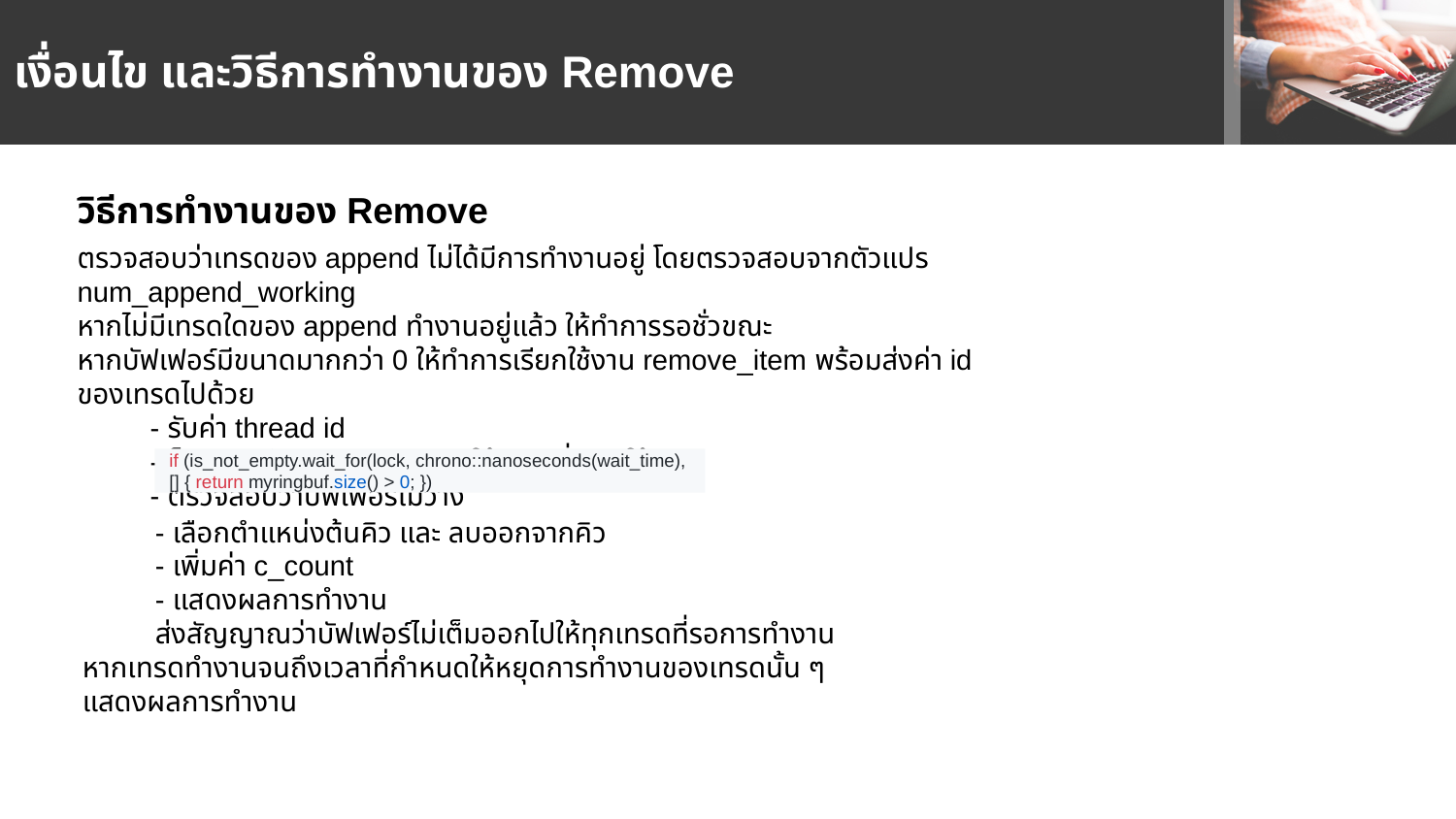

# เงื่อนไข และวิธีการทำงานของ Remove
วิธีการทำงานของ Remove
ตรวจสอบว่าเทรดของ append ไม่ได้มีการทำงานอยู่ โดยตรวจสอบจากตัวแปร num_append_working
หากไม่มีเทรดใดของ append ทำงานอยู่แล้ว ให้ทำการรอชั่วขณะ
หากบัฟเฟอร์มีขนาดมากกว่า 0 ให้ทำการเรียกใช้งาน remove_item พร้อมส่งค่า id ของเทรดไปด้วย
- รับค่า thread id
- ล็อกการทำงานของ mutex ให้เทรดที่เรียกใช้งาน
- ตรวจสอบว่าบัฟเฟอร์ไม่ว่าง
if (is_not_empty.wait_for(lock, chrono::nanoseconds(wait_time), [] { return myringbuf.size() > 0; })

- เลือกตำแหน่งต้นคิว และ ลบออกจากคิว
- เพิ่มค่า c_count
- แสดงผลการทำงาน
ส่งสัญญาณว่าบัฟเฟอร์ไม่เต็มออกไปให้ทุกเทรดที่รอการทำงาน
หากเทรดทำงานจนถึงเวลาที่กำหนดให้หยุดการทำงานของเทรดนั้น ๆ
แสดงผลการทำงาน